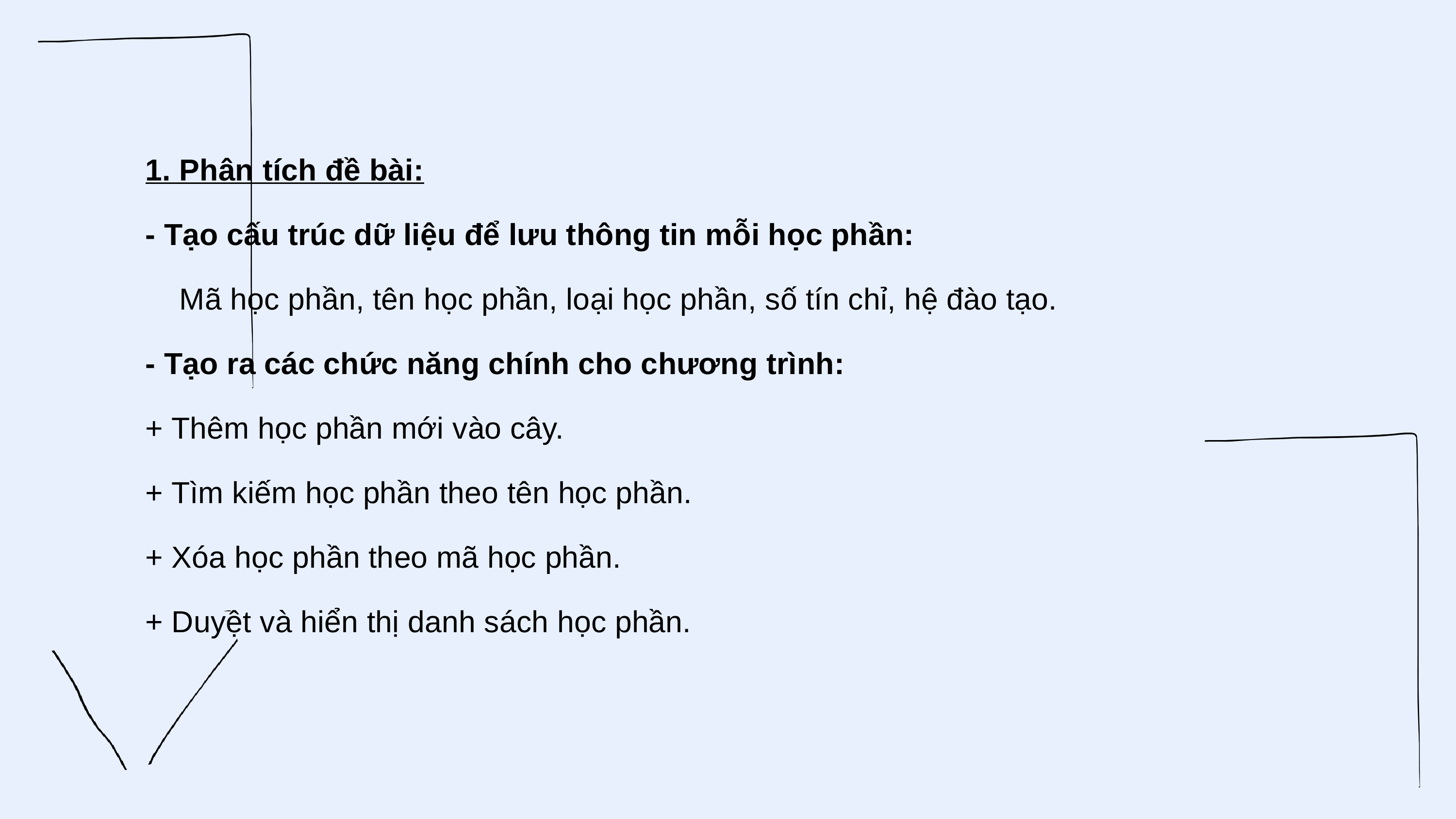

1. Phân tích đề bài:
- Tạo cấu trúc dữ liệu để lưu thông tin mỗi học phần:
    Mã học phần, tên học phần, loại học phần, số tín chỉ, hệ đào tạo.
- Tạo ra các chức năng chính cho chương trình:
+ Thêm học phần mới vào cây.
+ Tìm kiếm học phần theo tên học phần.
+ Xóa học phần theo mã học phần.
+ Duyệt và hiển thị danh sách học phần.